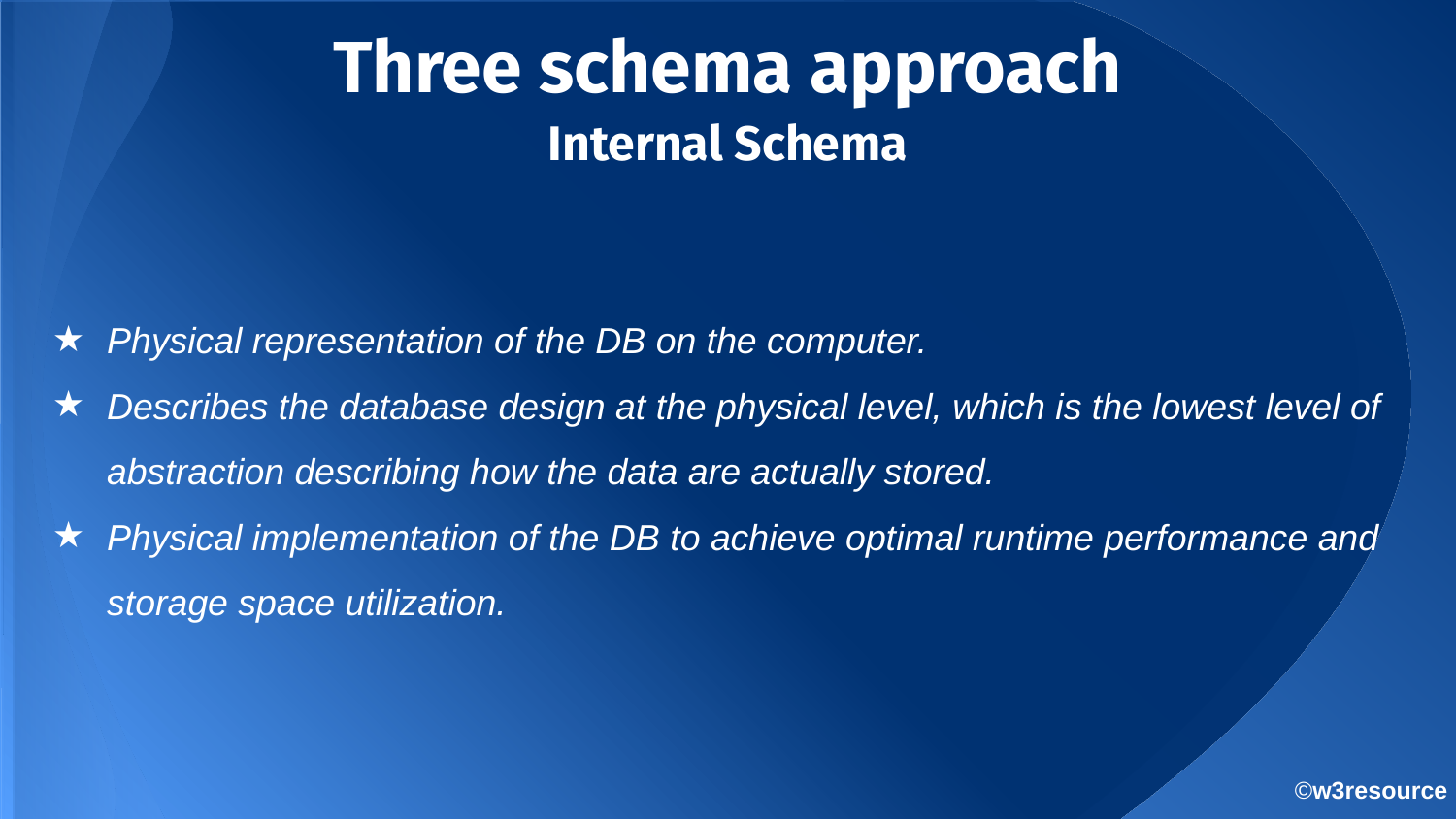

# Three schema approach
Internal Schema

Physical representation of the DB on the computer.
Describes the database design at the physical level, which is the lowest level of abstraction describing how the data are actually stored.
Physical implementation of the DB to achieve optimal runtime performance and storage space utilization.

©w3resource